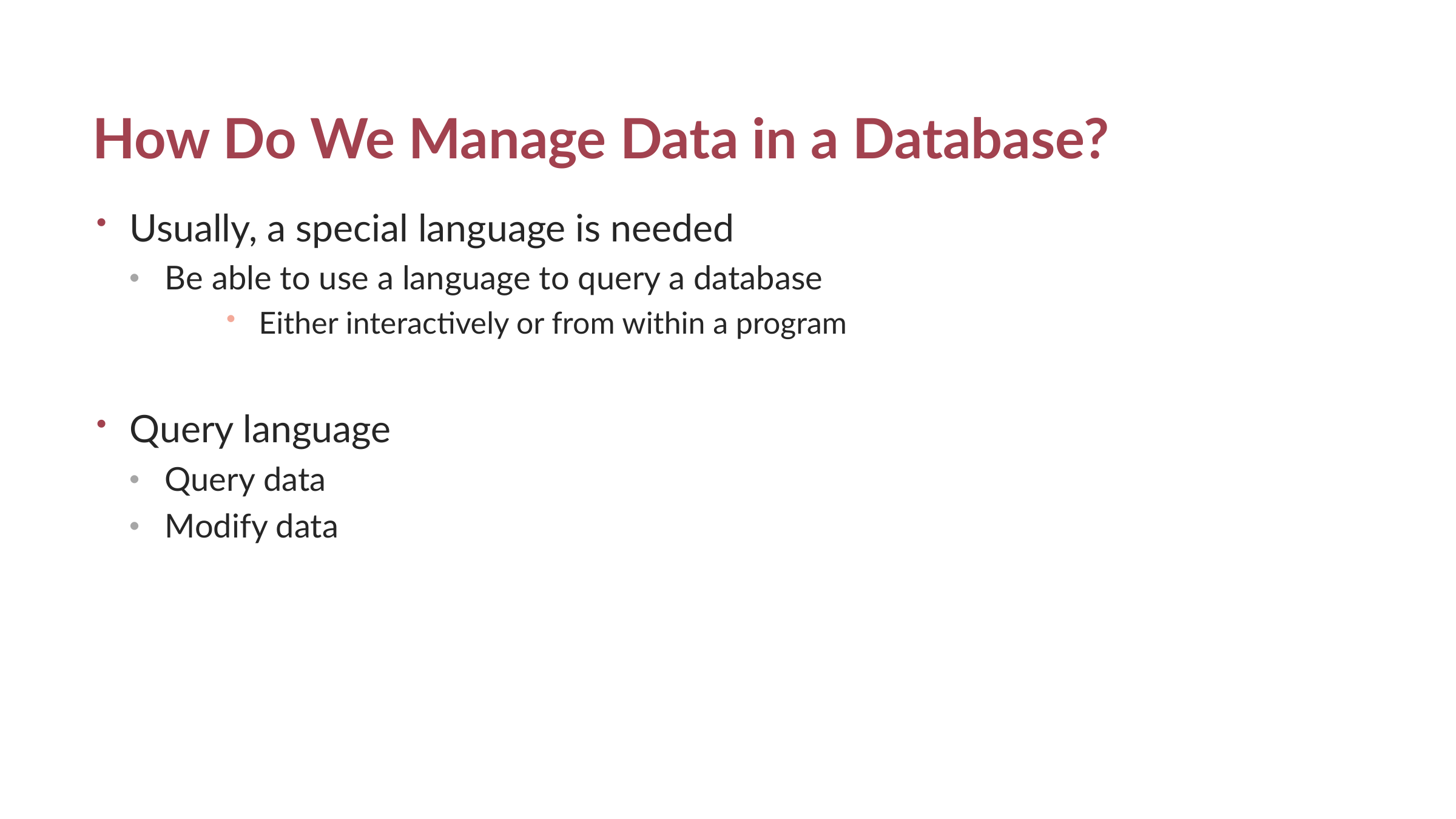

# How Do We Manage Data in a Database?
Usually, a special language is needed
Be able to use a language to query a database
Either interactively or from within a program

Query language
Query data
Modify data